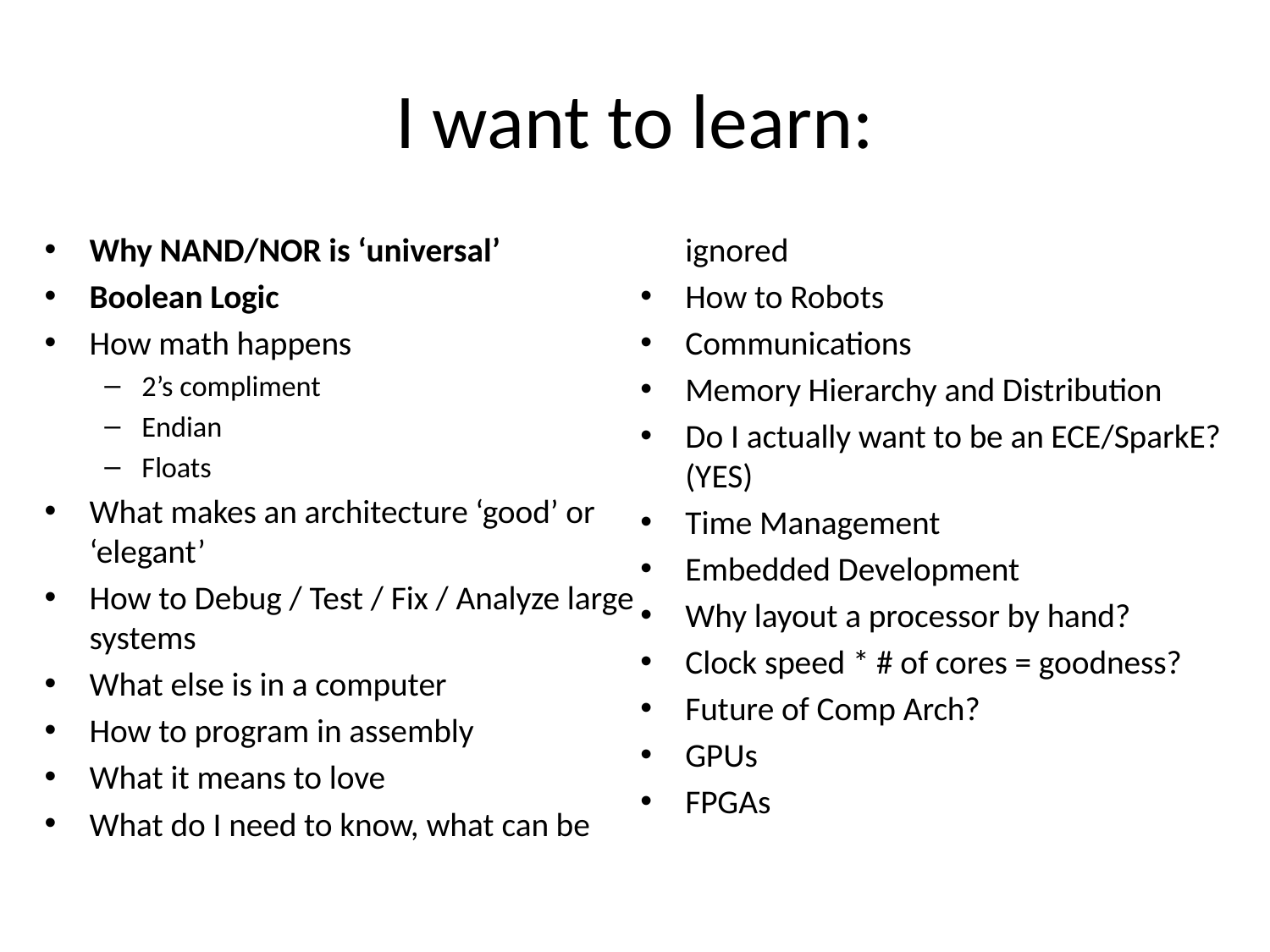

# I want to learn:
Why NAND/NOR is ‘universal’
Boolean Logic
How math happens
2’s compliment
Endian
Floats
What makes an architecture ‘good’ or ‘elegant’
How to Debug / Test / Fix / Analyze large systems
What else is in a computer
How to program in assembly
What it means to love
What do I need to know, what can be ignored
How to Robots
Communications
Memory Hierarchy and Distribution
Do I actually want to be an ECE/SparkE? (YES)
Time Management
Embedded Development
Why layout a processor by hand?
Clock speed * # of cores = goodness?
Future of Comp Arch?
GPUs
FPGAs